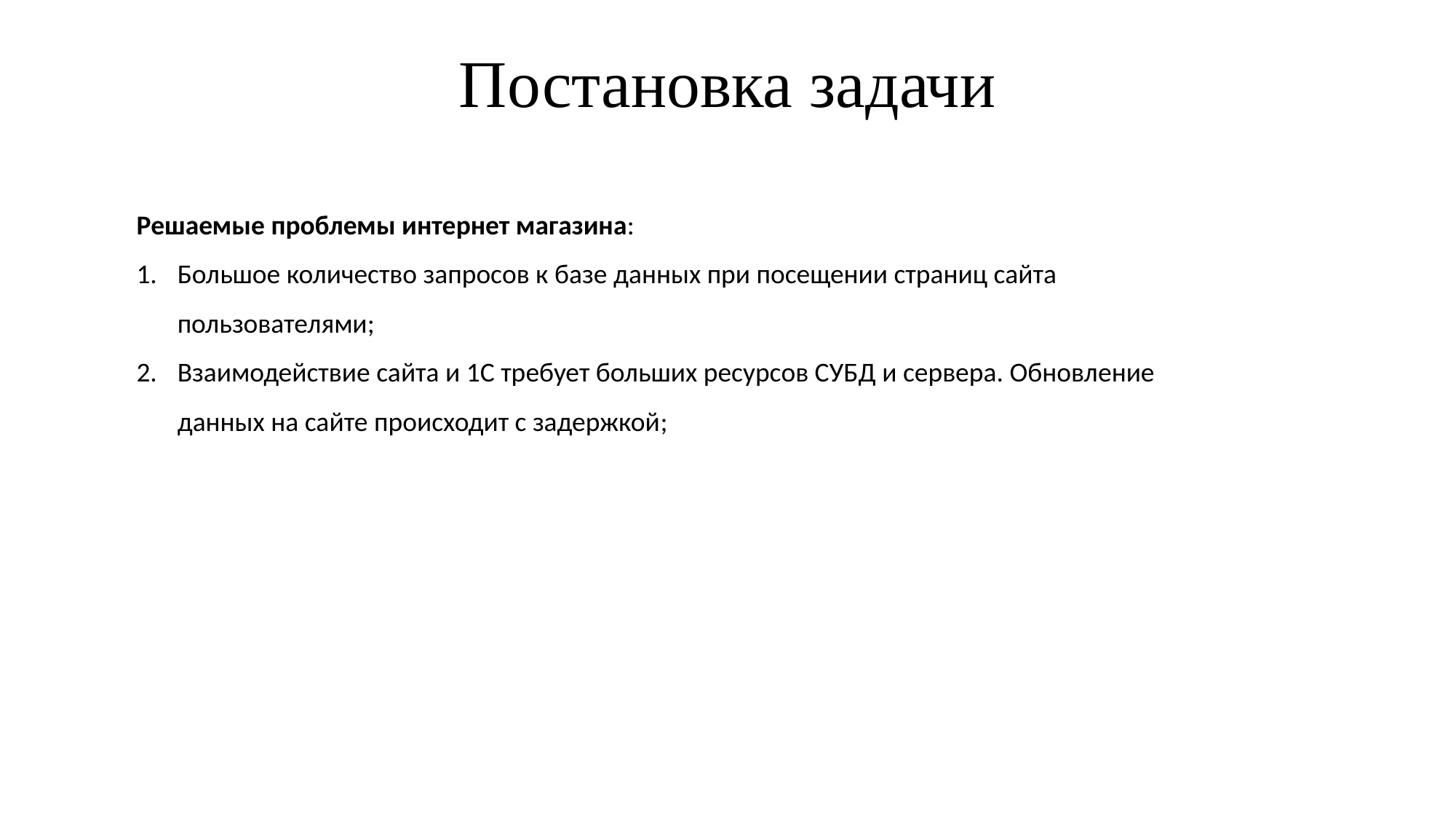

# Постановка задачи
Решаемые проблемы интернет магазина:
Большое количество запросов к базе данных при посещении страниц сайта пользователями;
Взаимодействие сайта и 1С требует больших ресурсов СУБД и сервера. Обновление данных на сайте происходит с задержкой;